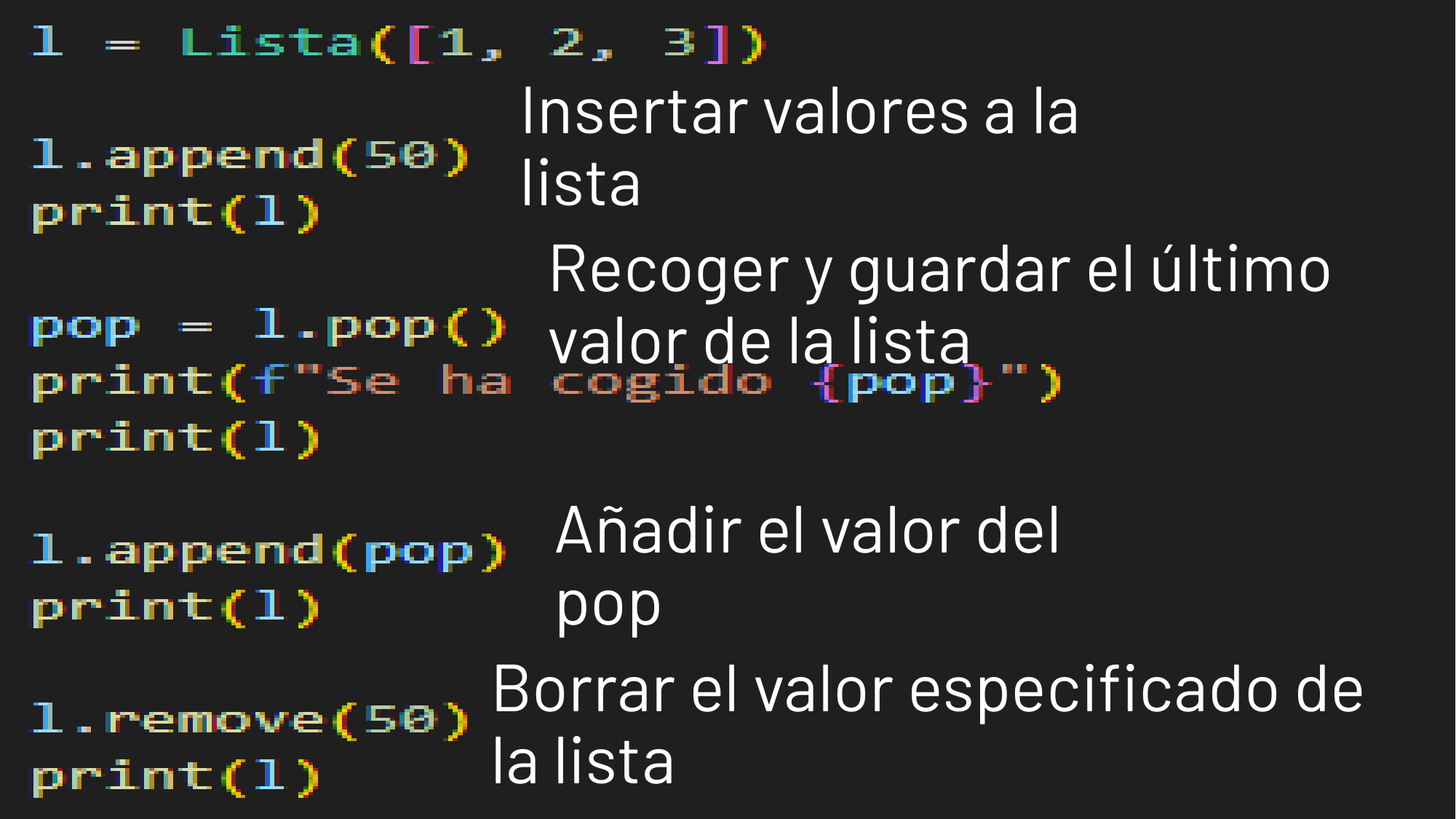

# Insertar valores a la lista
Recoger y guardar el último valor de la lista
Añadir el valor del pop
Borrar el valor especificado de la lista